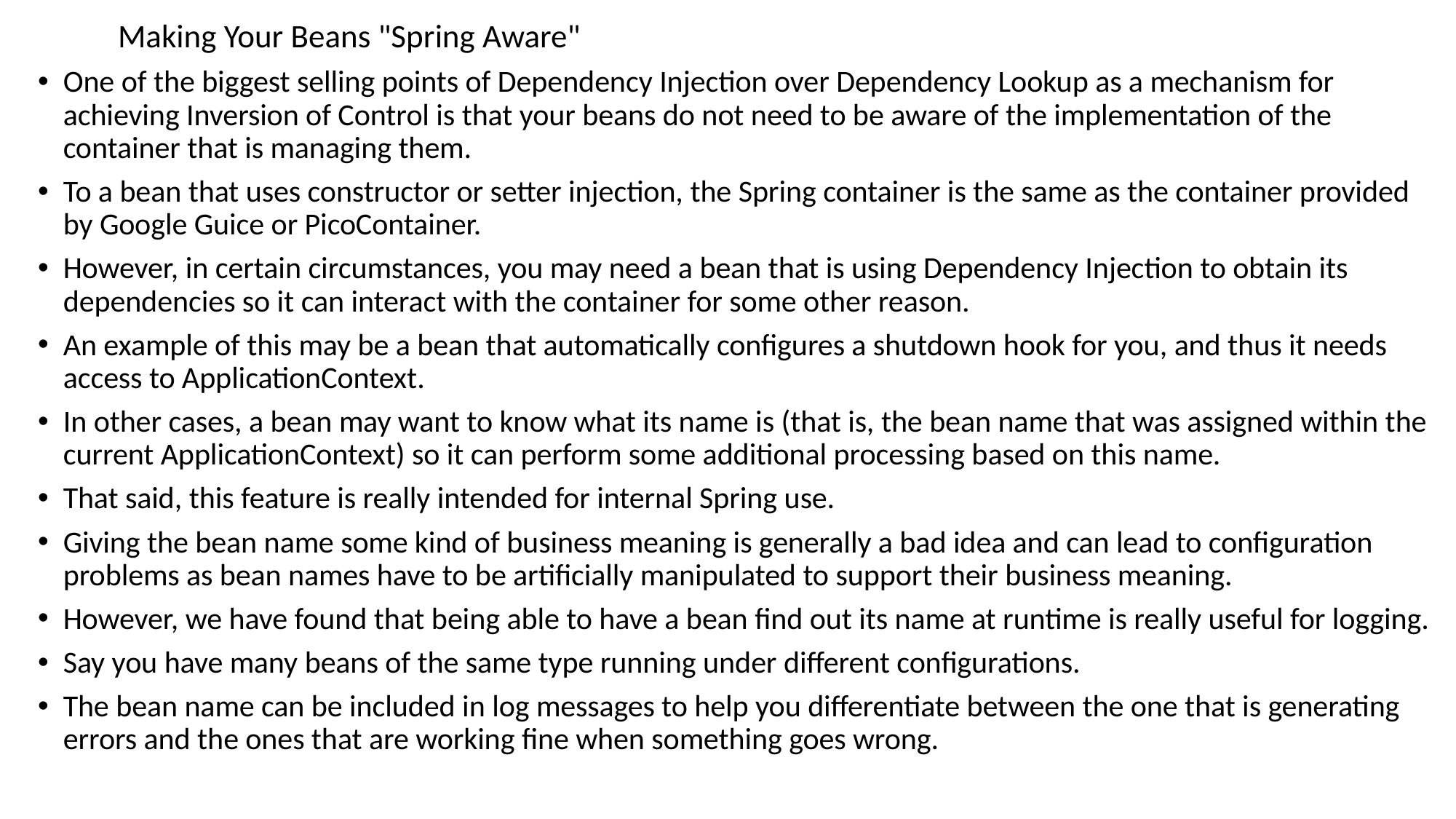

# Making Your Beans "Spring Aware"
One of the biggest selling points of Dependency Injection over Dependency Lookup as a mechanism for achieving Inversion of Control is that your beans do not need to be aware of the implementation of the container that is managing them.
To a bean that uses constructor or setter injection, the Spring container is the same as the container provided by Google Guice or PicoContainer.
However, in certain circumstances, you may need a bean that is using Dependency Injection to obtain its dependencies so it can interact with the container for some other reason.
An example of this may be a bean that automatically configures a shutdown hook for you, and thus it needs access to ApplicationContext.
In other cases, a bean may want to know what its name is (that is, the bean name that was assigned within the current ApplicationContext) so it can perform some additional processing based on this name.
That said, this feature is really intended for internal Spring use.
Giving the bean name some kind of business meaning is generally a bad idea and can lead to configuration problems as bean names have to be artificially manipulated to support their business meaning.
However, we have found that being able to have a bean find out its name at runtime is really useful for logging.
Say you have many beans of the same type running under different configurations.
The bean name can be included in log messages to help you differentiate between the one that is generating errors and the ones that are working fine when something goes wrong.